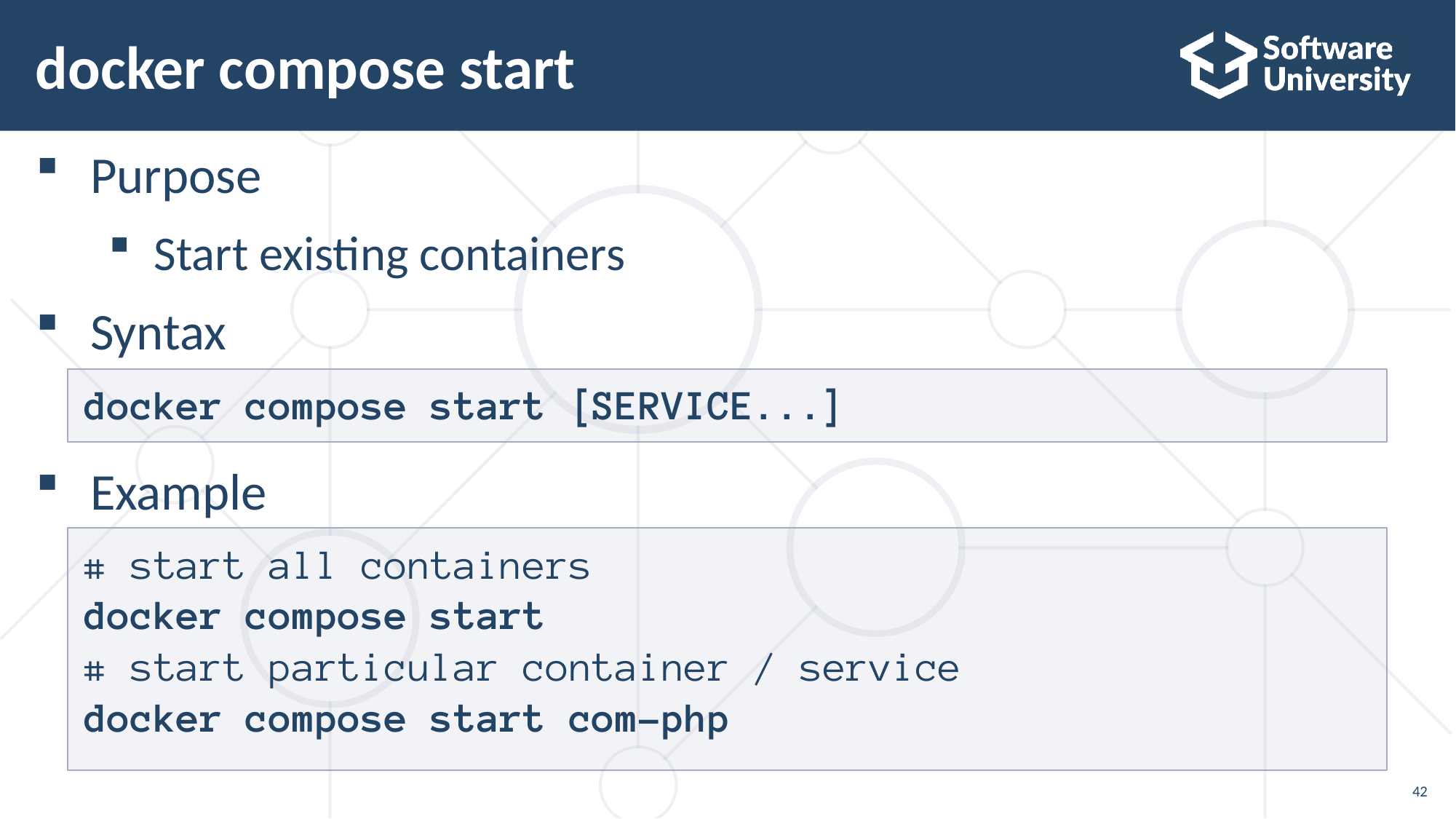

# docker compose start
Purpose
Start existing containers
Syntax

Example
docker compose start [SERVICE...]
# start all containers
docker compose start
# start particular container / service
docker compose start com-php
42